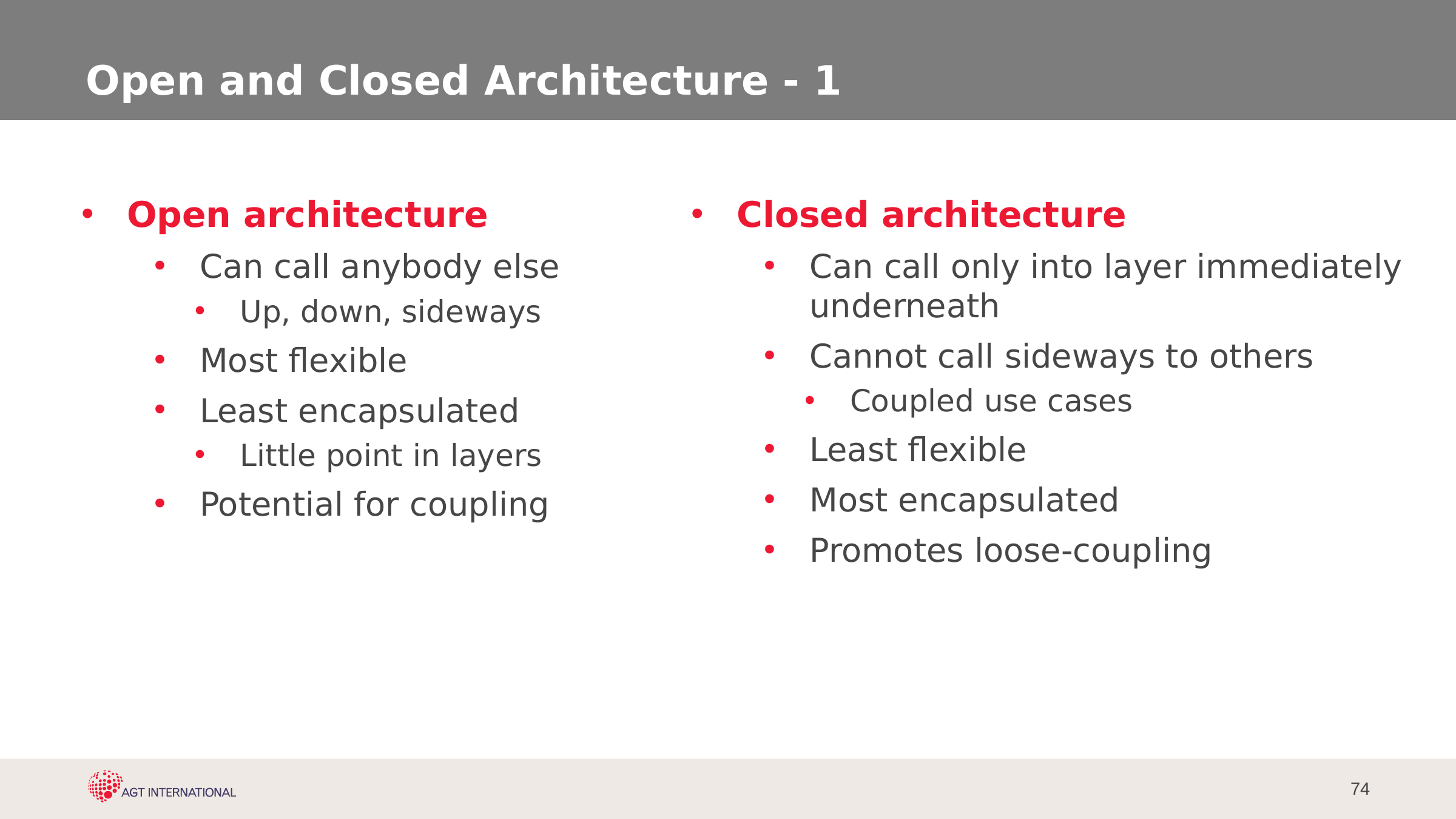

# Open and Closed Architecture - 1
Open architecture
Can call anybody else
Up, down, sideways
Most flexible
Least encapsulated
Little point in layers
Potential for coupling

Closed architecture
Can call only into layer immediately underneath
Cannot call sideways to others
Coupled use cases
Least flexible
Most encapsulated
Promotes loose-coupling